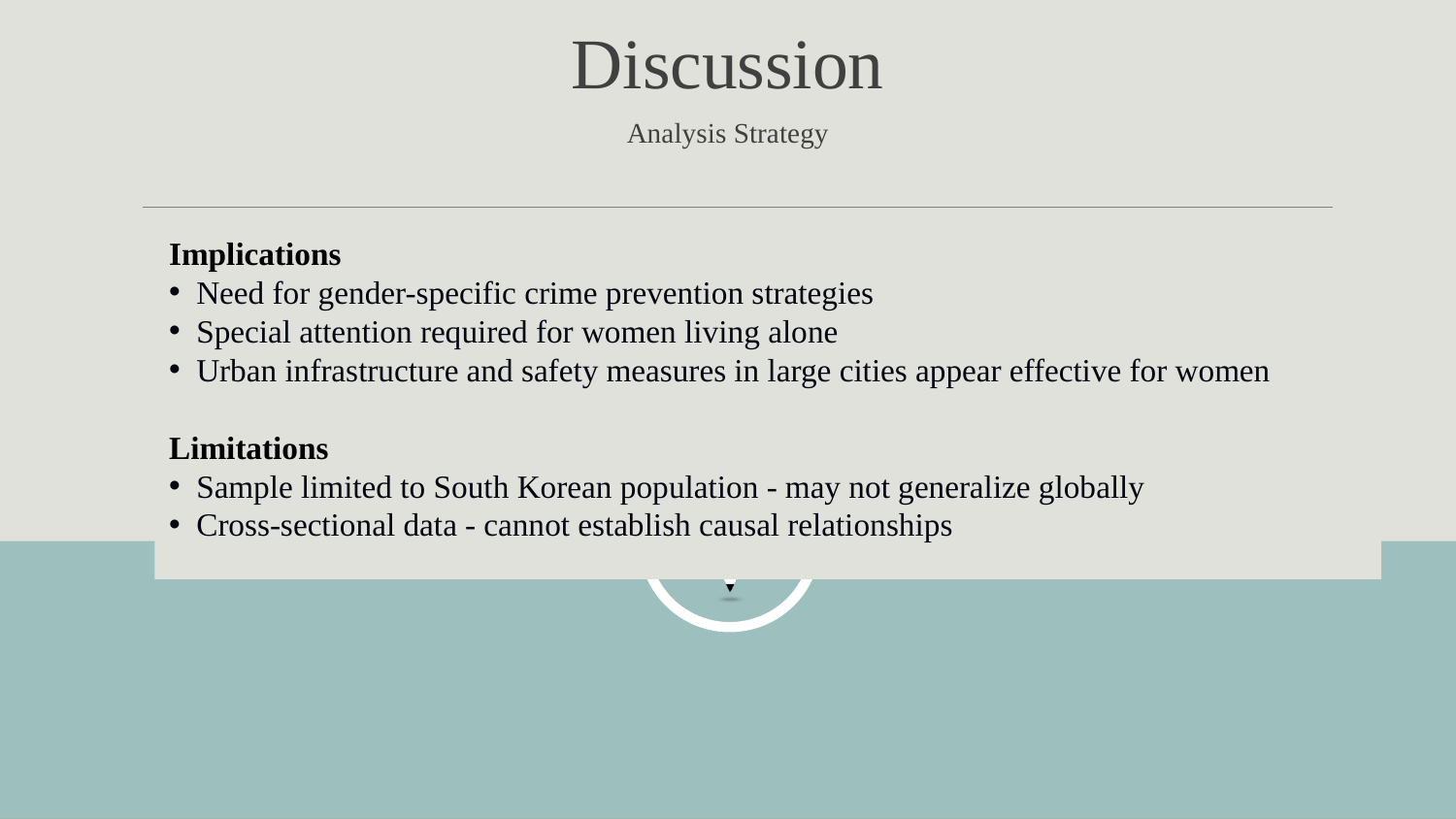

Discussion

Analysis Strategy

Implications
Need for gender-specific crime prevention strategies
Special attention required for women living alone
Urban infrastructure and safety measures in large cities appear effective for women

Limitations
Sample limited to South Korean population - may not generalize globally
Cross-sectional data - cannot establish causal relationships